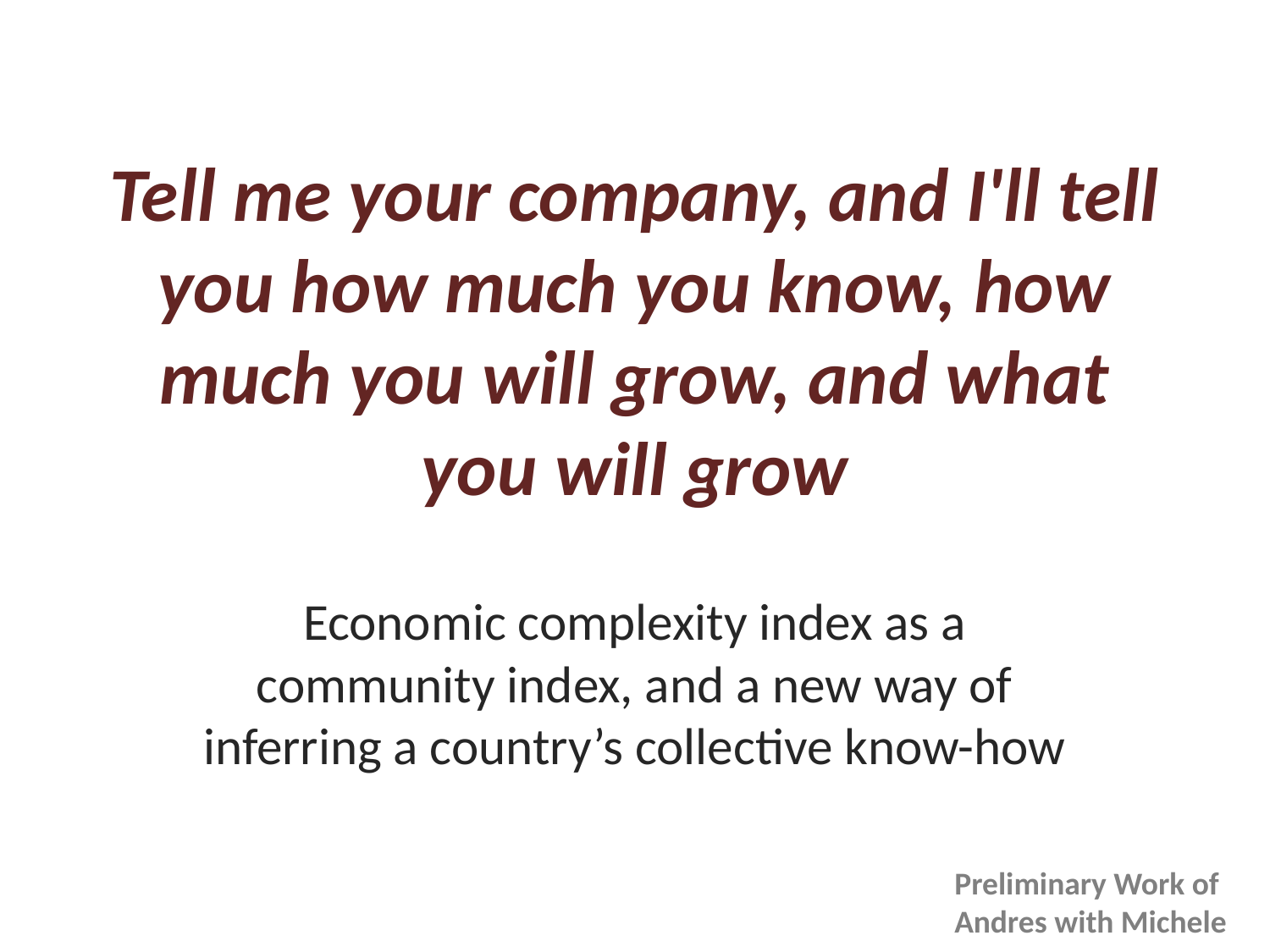

# Tell me your company, and I'll tell you how much you know, how much you will grow, and what you will grow
Economic complexity index as a community index, and a new way of inferring a country’s collective know-how
Preliminary Work of
Andres with Michele